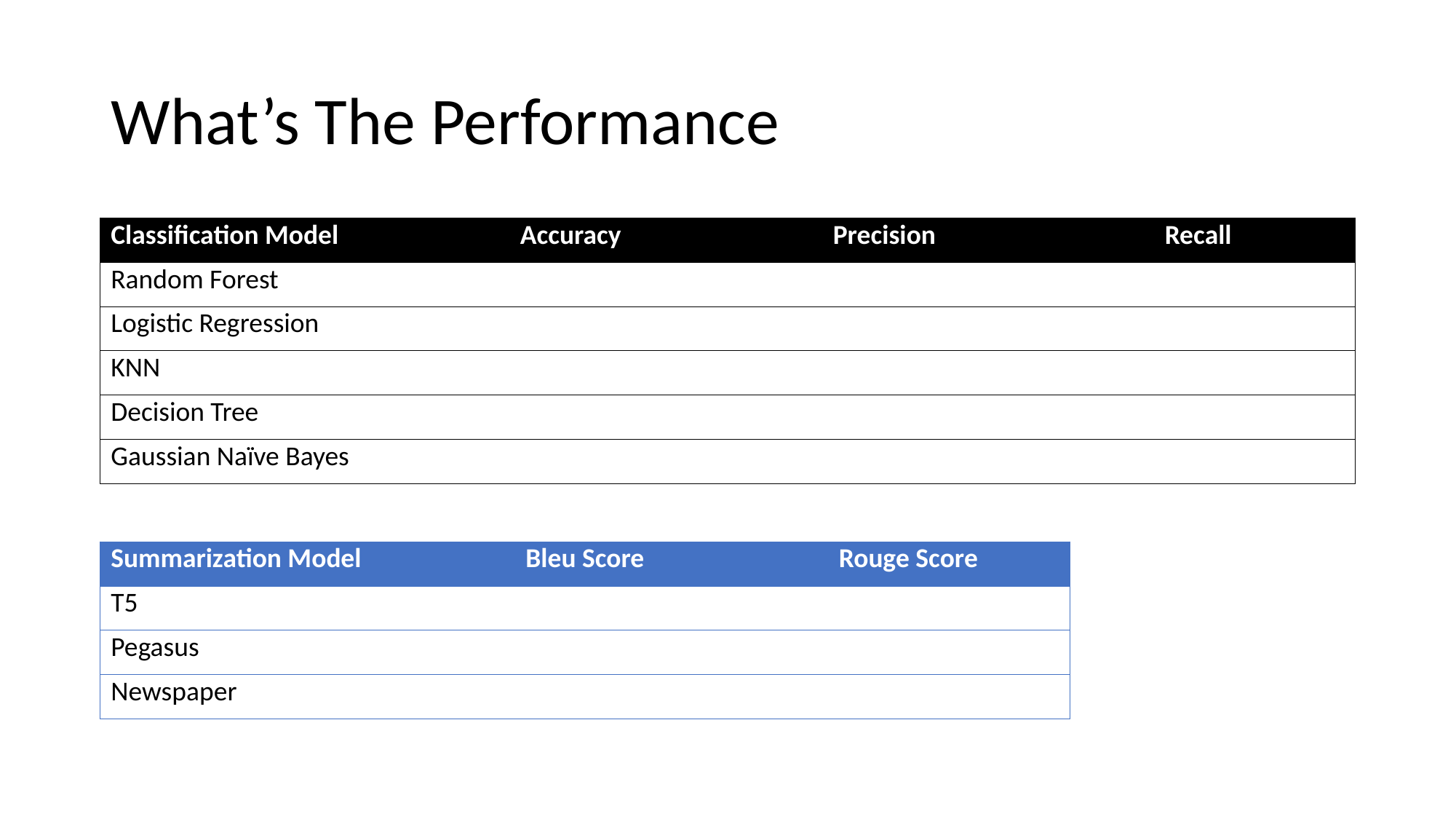

# What’s The Performance
| Classification Model | Accuracy | Precision | Recall |
| --- | --- | --- | --- |
| Random Forest |  |  |  |
| Logistic Regression |  |  |  |
| KNN |  |  |  |
| Decision Tree |  |  |  |
| Gaussian Naïve Bayes |  |  |  |
| Summarization Model | Bleu Score | Rouge Score |
| --- | --- | --- |
| T5 |  |  |
| Pegasus |  |  |
| Newspaper |  |  |